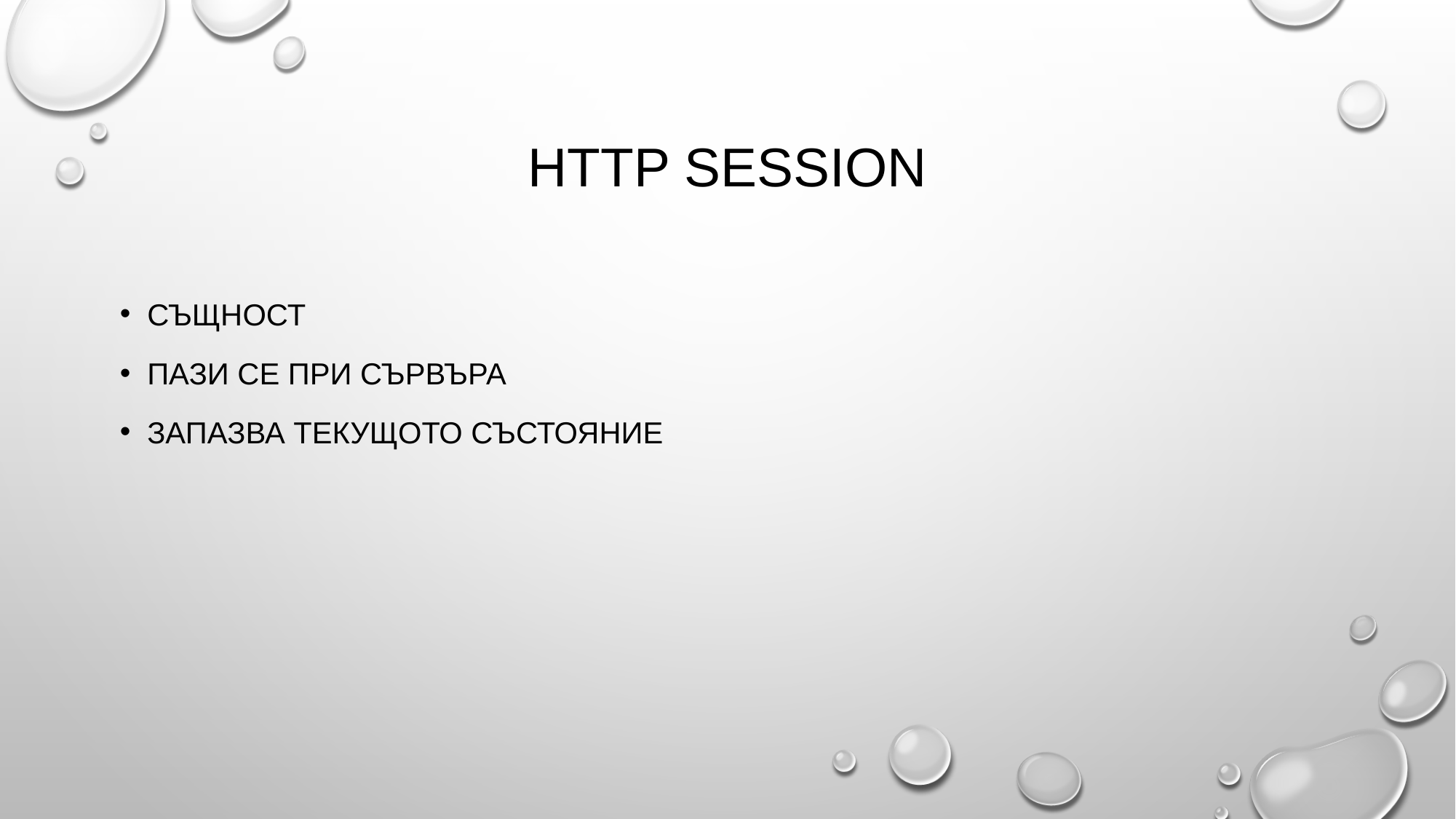

# http session
Същност
Пази се при сървъра
Запазва текущото състояние